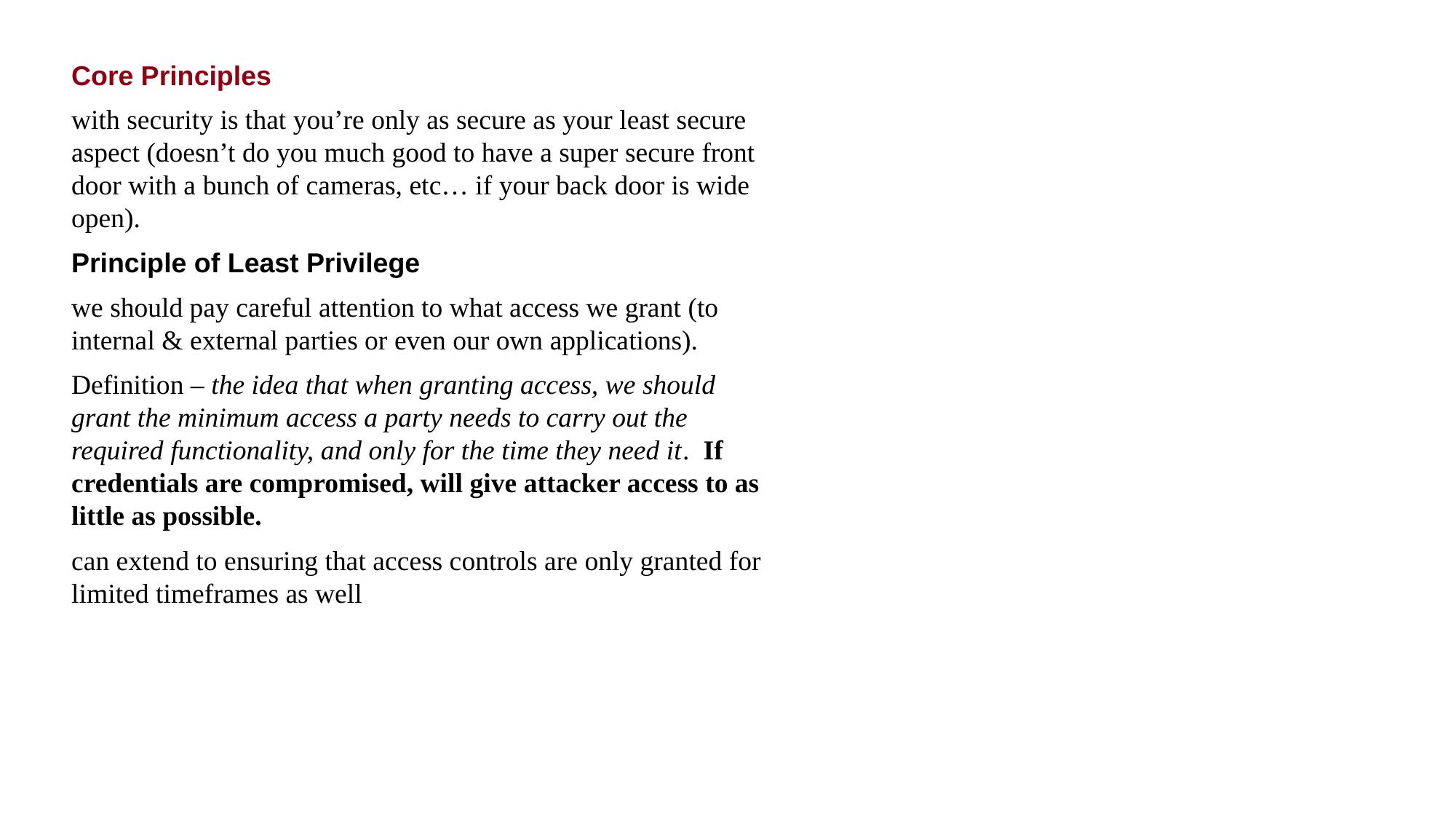

Core Principles
with security is that you’re only as secure as your least secure aspect (doesn’t do you much good to have a super secure front door with a bunch of cameras, etc… if your back door is wide open).
Principle of Least Privilege
we should pay careful attention to what access we grant (to internal & external parties or even our own applications).
Definition – the idea that when granting access, we should grant the minimum access a party needs to carry out the required functionality, and only for the time they need it.  If credentials are compromised, will give attacker access to as little as possible.
can extend to ensuring that access controls are only granted for limited timeframes as well